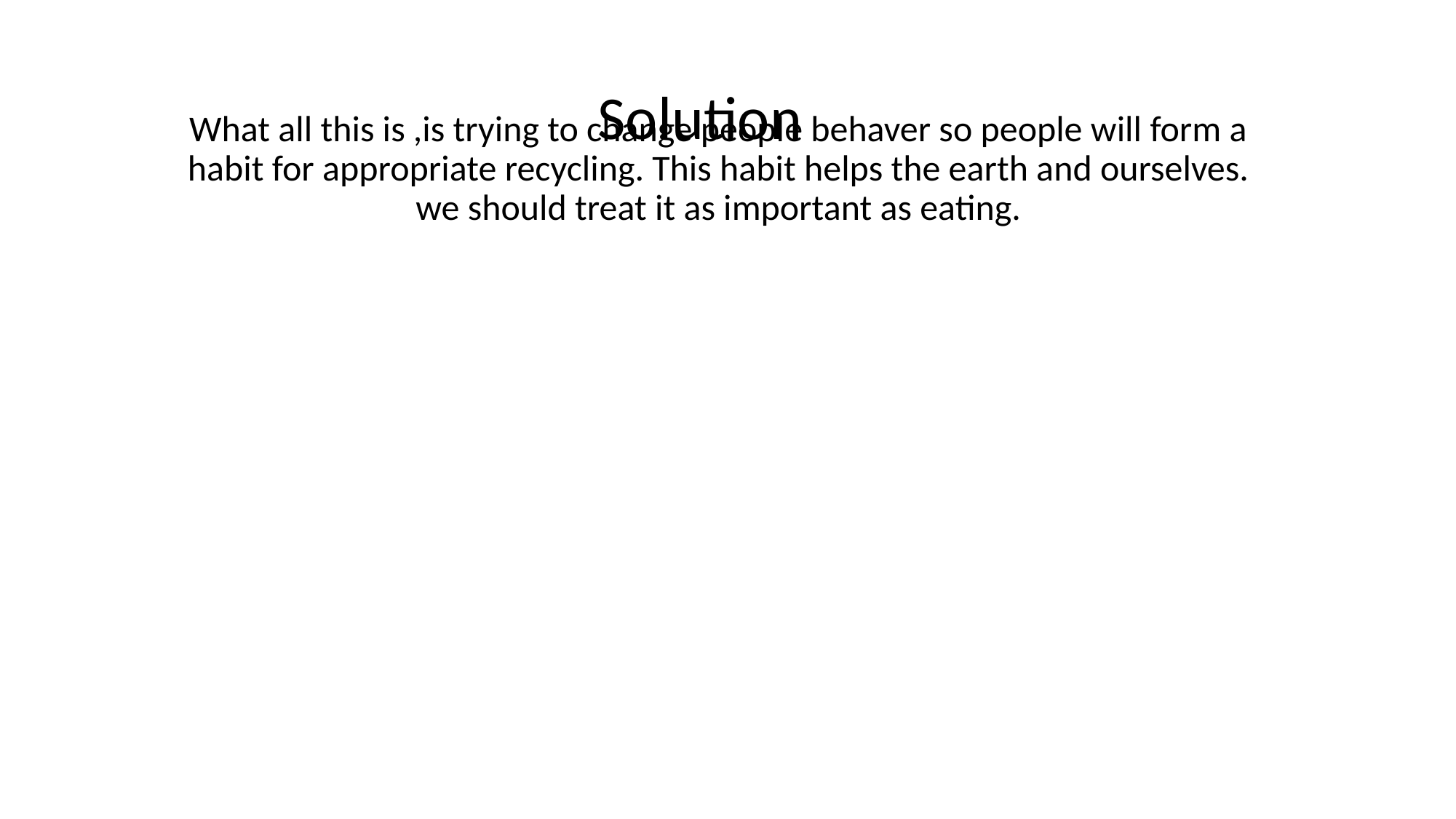

# Solution
What all this is ,is trying to change people behaver so people will form a habit for appropriate recycling. This habit helps the earth and ourselves. we should treat it as important as eating.